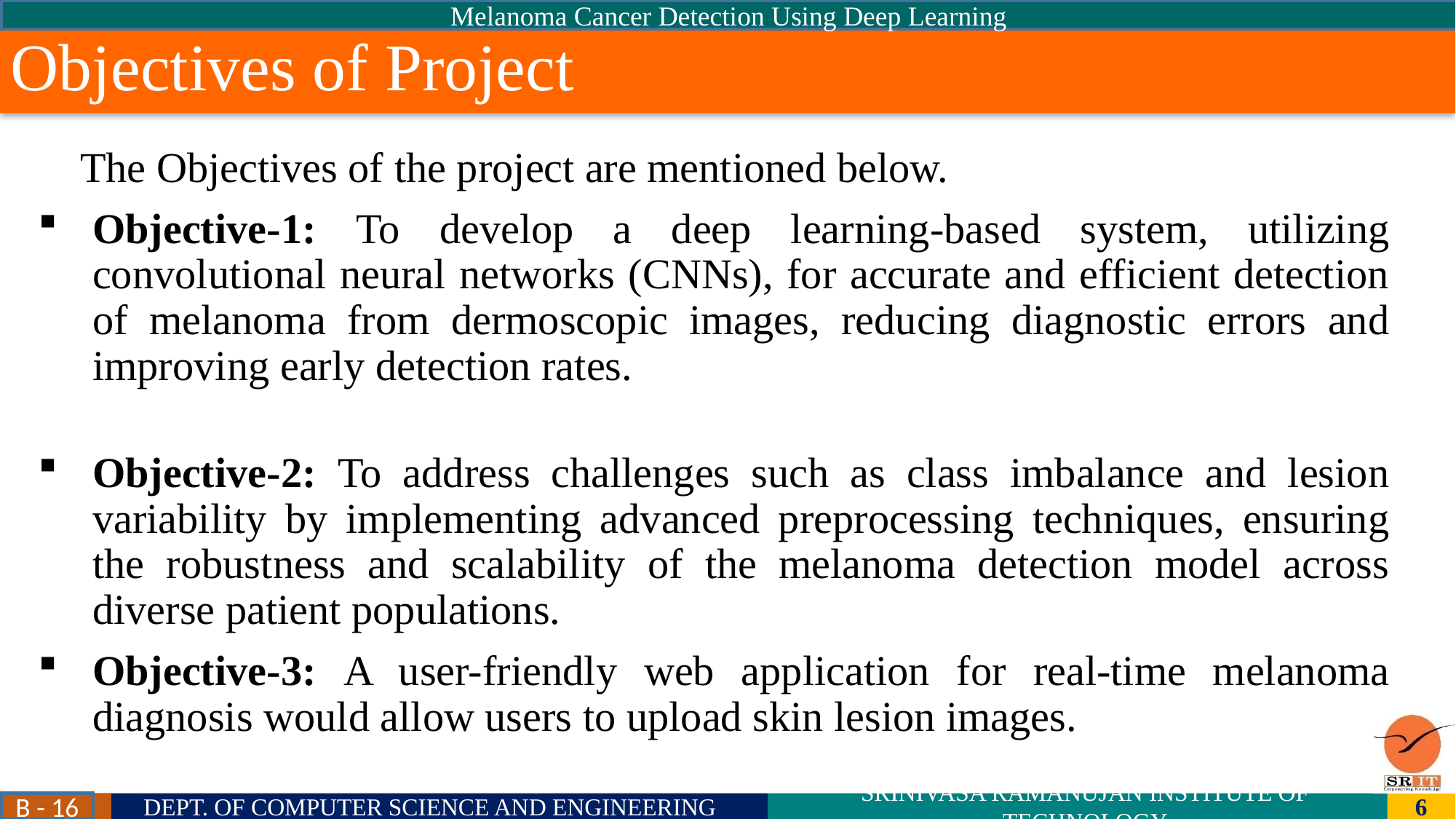

Melanoma Cancer Detection Using Deep Learning
# Objectives of Project
    The Objectives of the project are mentioned below.
Objective-1: To develop a deep learning-based system, utilizing convolutional neural networks (CNNs), for accurate and efficient detection of melanoma from dermoscopic images, reducing diagnostic errors and improving early detection rates.
Objective-2: To address challenges such as class imbalance and lesion variability by implementing advanced preprocessing techniques, ensuring the robustness and scalability of the melanoma detection model across diverse patient populations.
Objective-3: A user-friendly web application for real-time melanoma diagnosis would allow users to upload skin lesion images.
B - 16